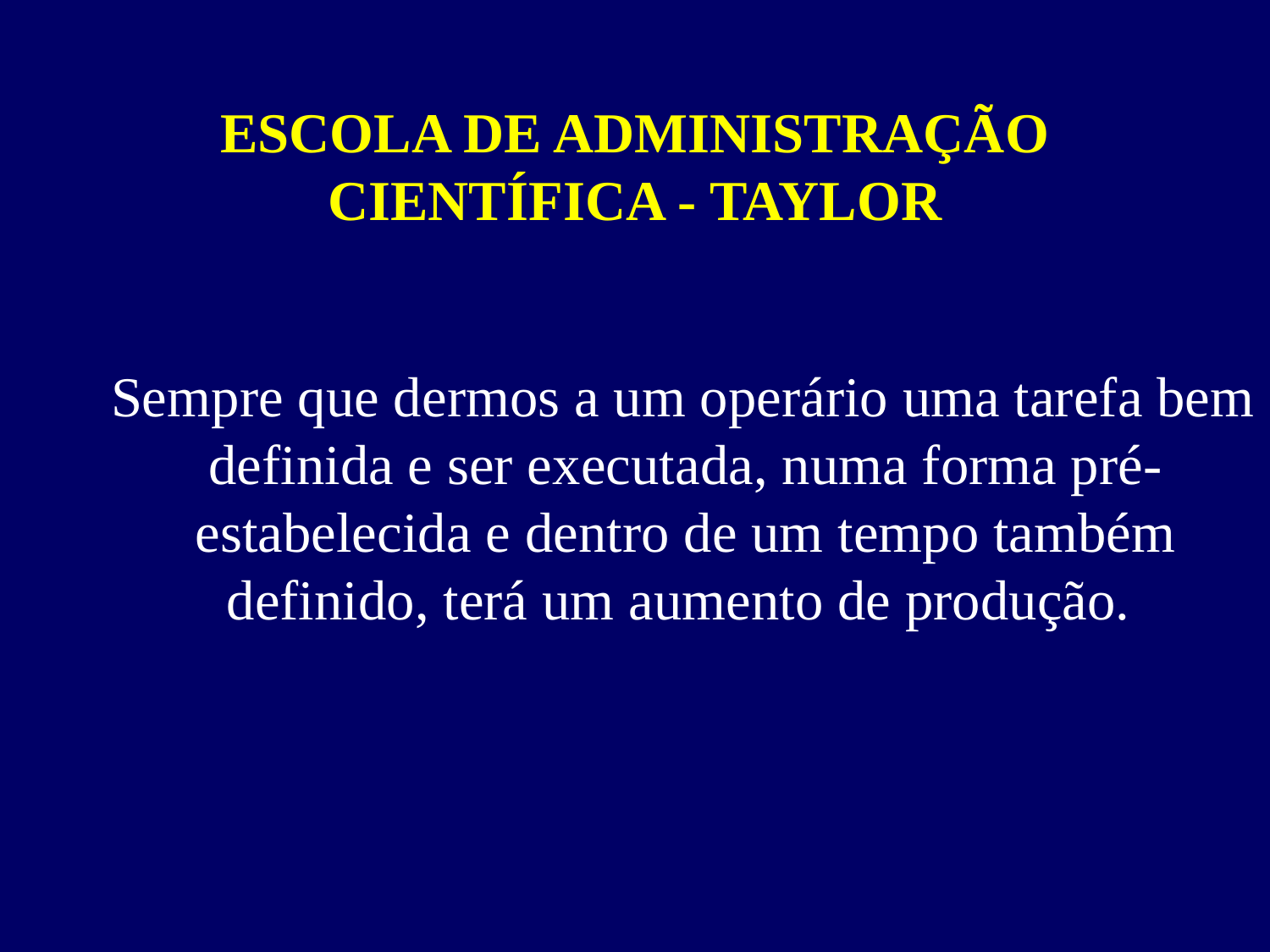

# ESCOLA DE ADMINISTRAÇÃO CIENTÍFICA - TAYLOR

   Sempre que dermos a um operário uma tarefa bem definida e ser executada, numa forma pré-estabelecida e dentro de um tempo também definido, terá um aumento de produção.